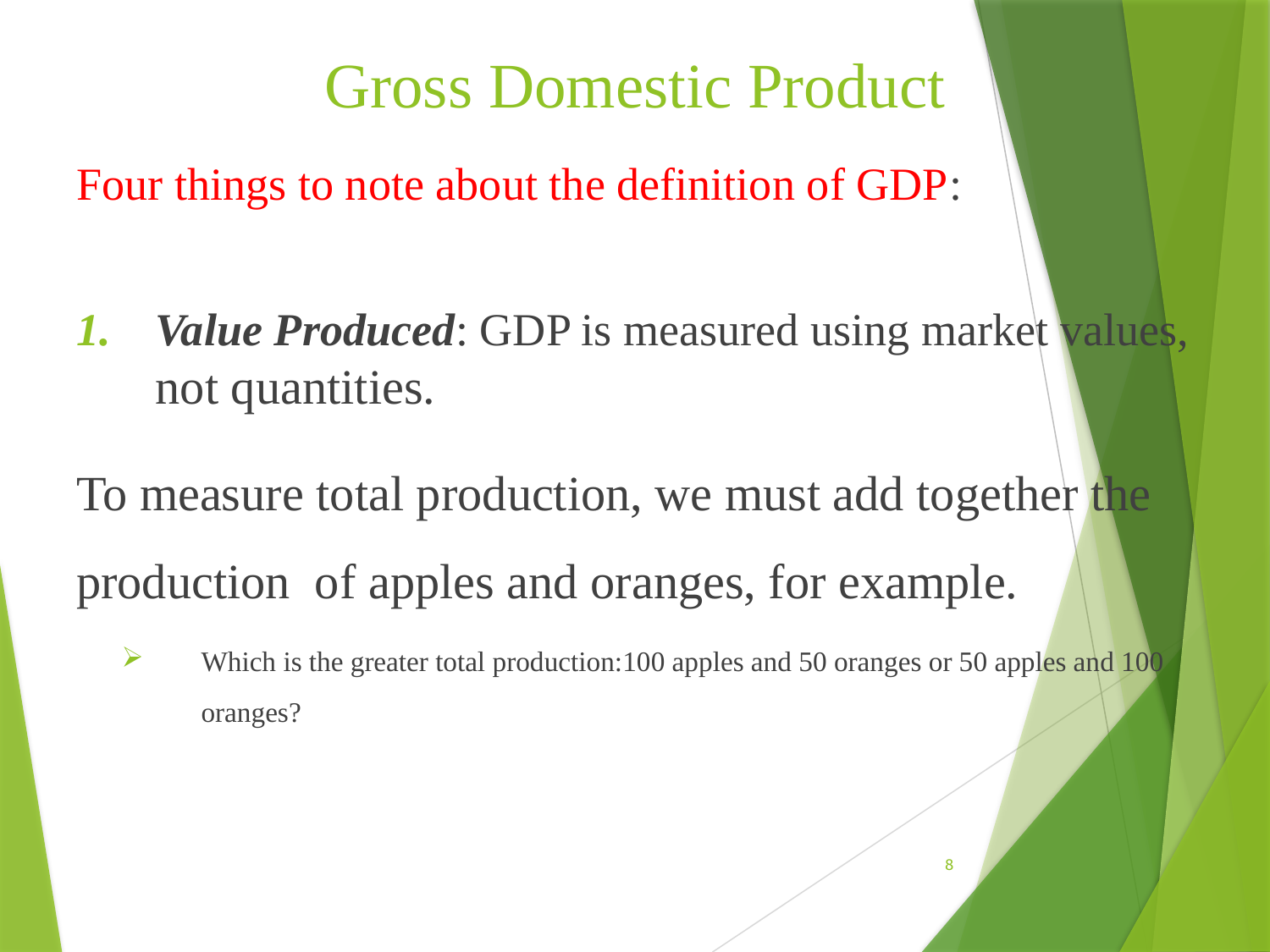

# Gross Domestic Product
Four things to note about the definition of GDP:

Value Produced: GDP is measured using market values, not quantities.
To measure total production, we must add together the  production  of apples and oranges, for example.
Which is the greater total production:100 apples and 50 oranges or 50 apples and 100 oranges?

8